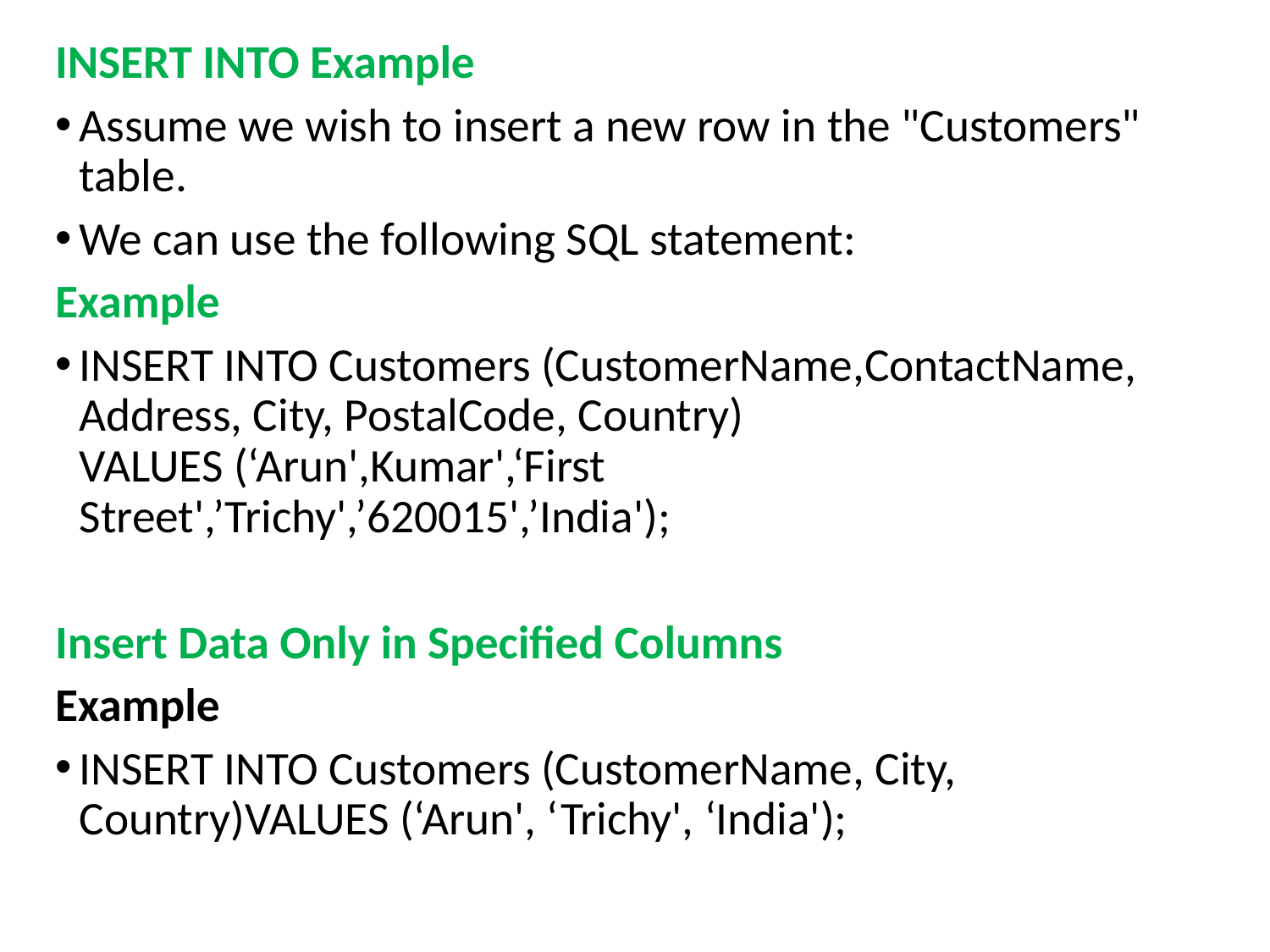

INSERT INTO Example
Assume we wish to insert a new row in the "Customers" table.
We can use the following SQL statement:
Example
INSERT INTO Customers (CustomerName,ContactName, Address, City, PostalCode, Country)
VALUES (‘Arun',Kumar',‘First Street',’Trichy',’620015',’India');

Insert Data Only in Specified Columns
Example
INSERT INTO Customers (CustomerName, City, Country)VALUES (‘Arun', ‘Trichy', ‘India');